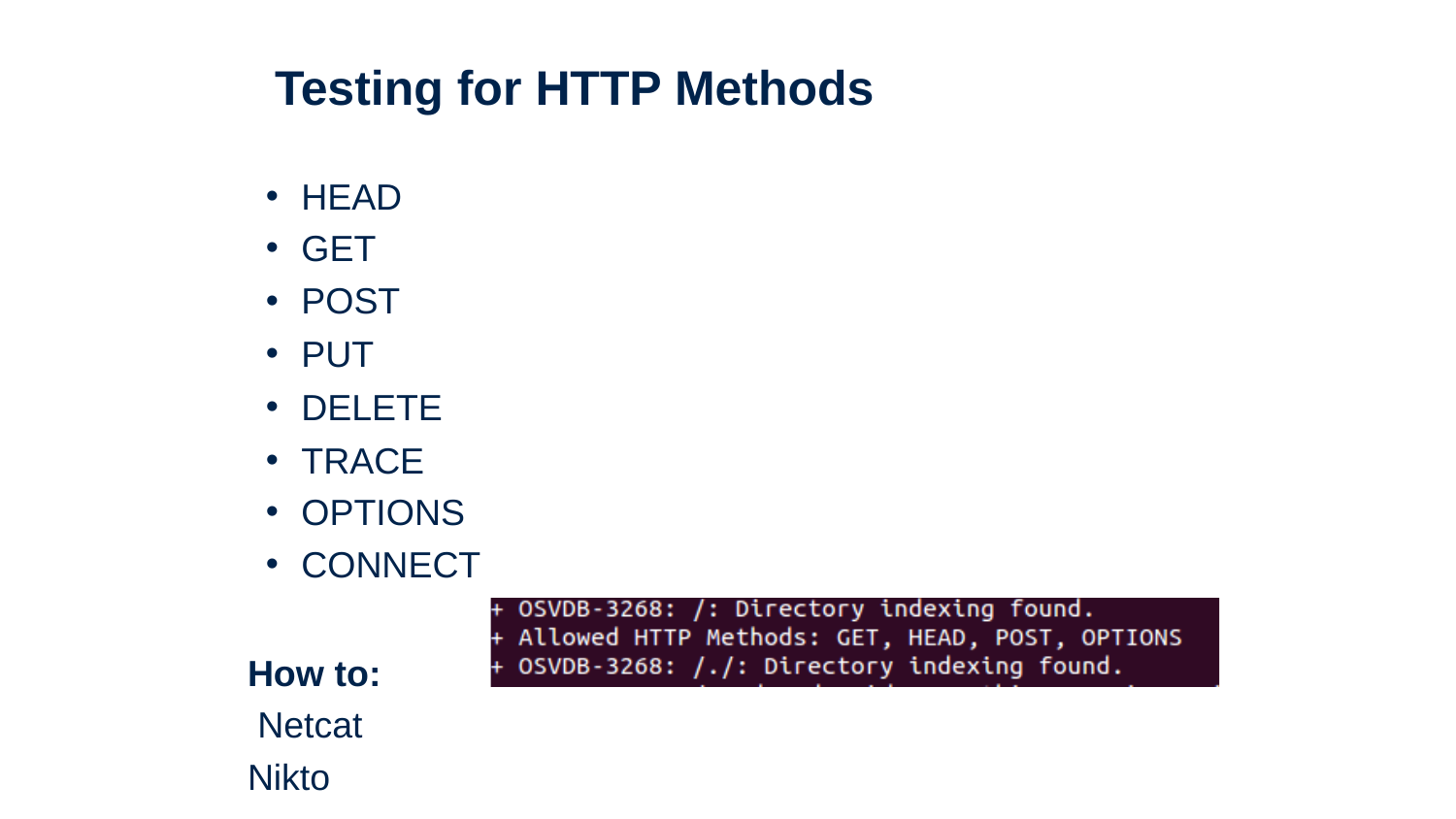

# Testing for HTTP Methods
HEAD
GET
POST
PUT
DELETE
TRACE
OPTIONS
CONNECT

How to:  Netcat  Nikto